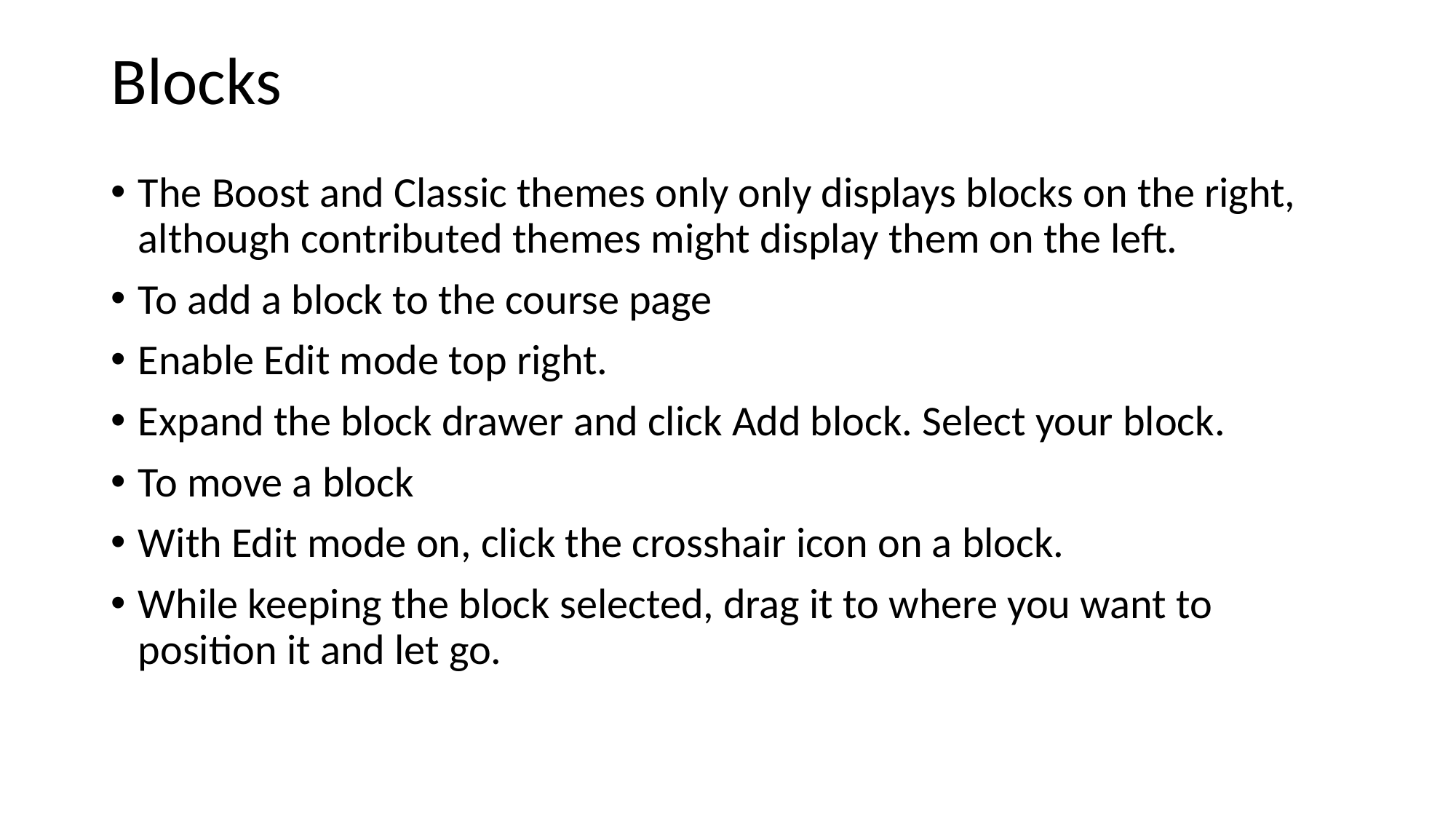

# Blocks
The Boost and Classic themes only only displays blocks on the right, although contributed themes might display them on the left.
To add a block to the course page
Enable Edit mode top right.
Expand the block drawer and click Add block. Select your block.
To move a block
With Edit mode on, click the crosshair icon on a block.
While keeping the block selected, drag it to where you want to position it and let go.